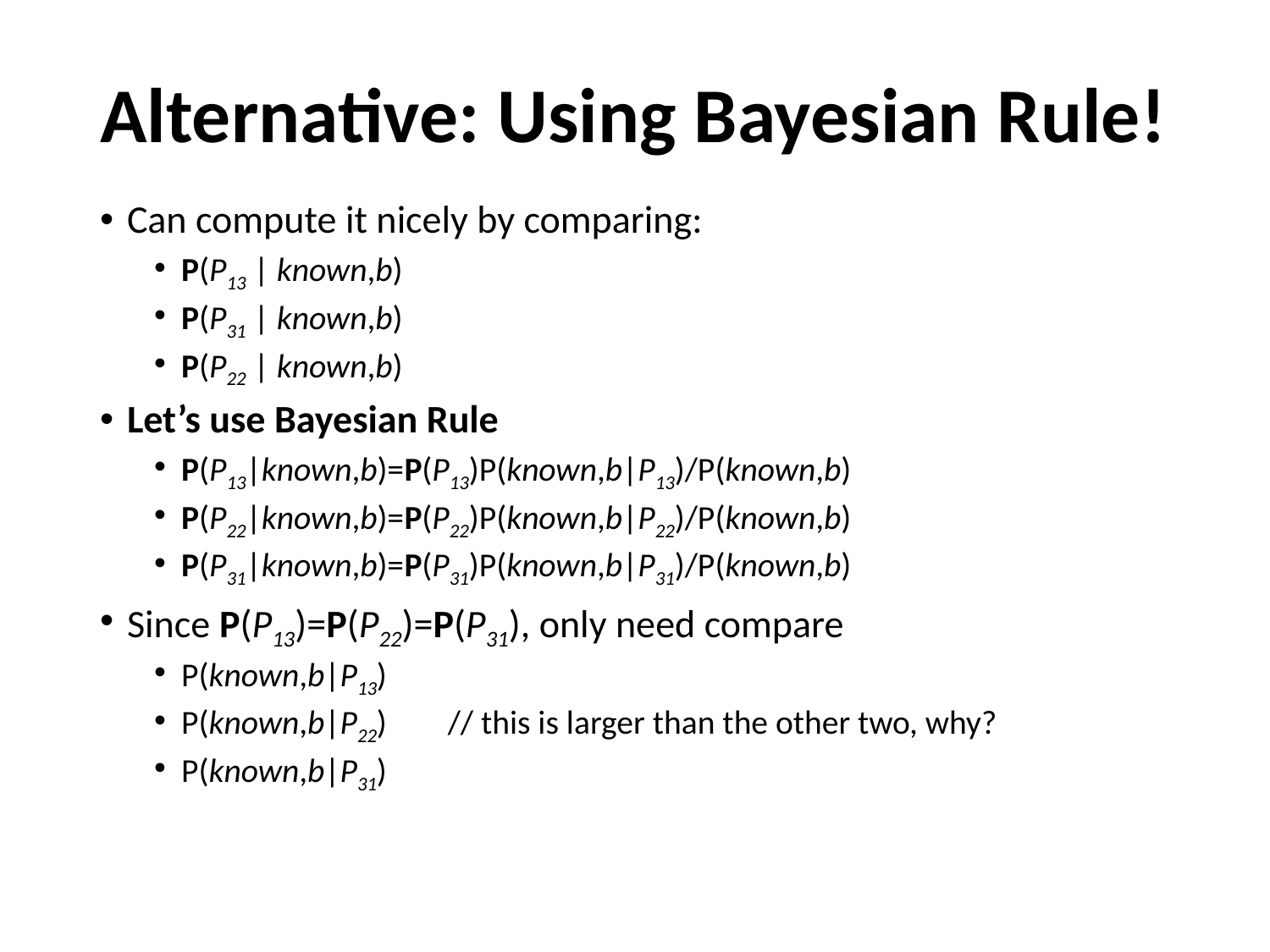

# Alternative: Using Bayesian Rule!
Can compute it nicely by comparing:
P(P13 | known,b)
P(P31 | known,b)
P(P22 | known,b)
Let’s use Bayesian Rule
P(P13|known,b)=P(P13)P(known,b|P13)/P(known,b)
P(P22|known,b)=P(P22)P(known,b|P22)/P(known,b)
P(P31|known,b)=P(P31)P(known,b|P31)/P(known,b)
Since P(P13)=P(P22)=P(P31), only need compare
P(known,b|P13)
P(known,b|P22)        // this is larger than the other two, why?
P(known,b|P31)